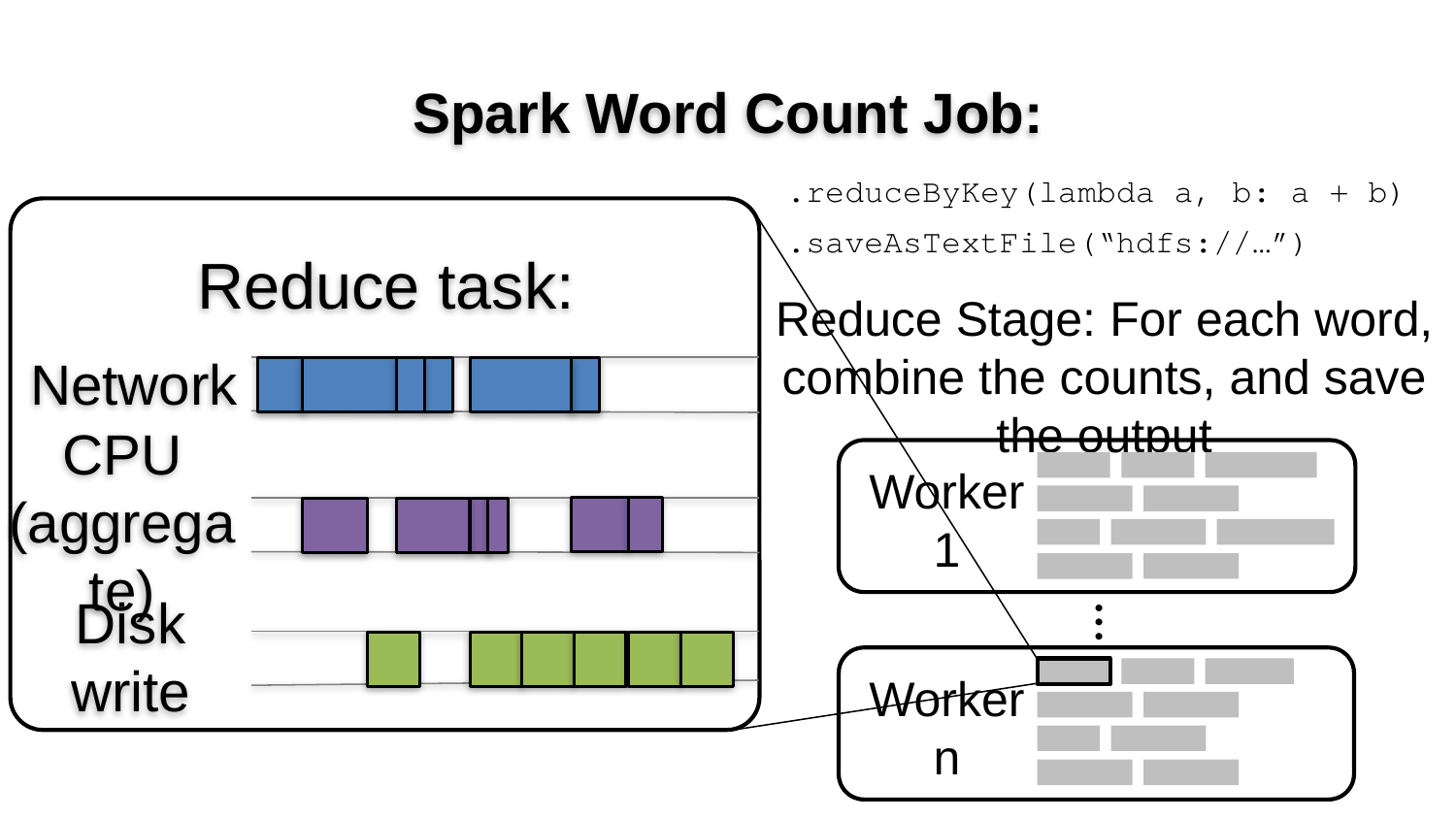

Spark Word Count Job:
 .reduceByKey(lambda a, b: a + b)
 .saveAsTextFile(“hdfs://…”)

Reduce task:
Reduce Stage: For each word, combine the counts, and save the output
Network

Worker 1

…

Worker n

CPU (aggregate)

Disk write